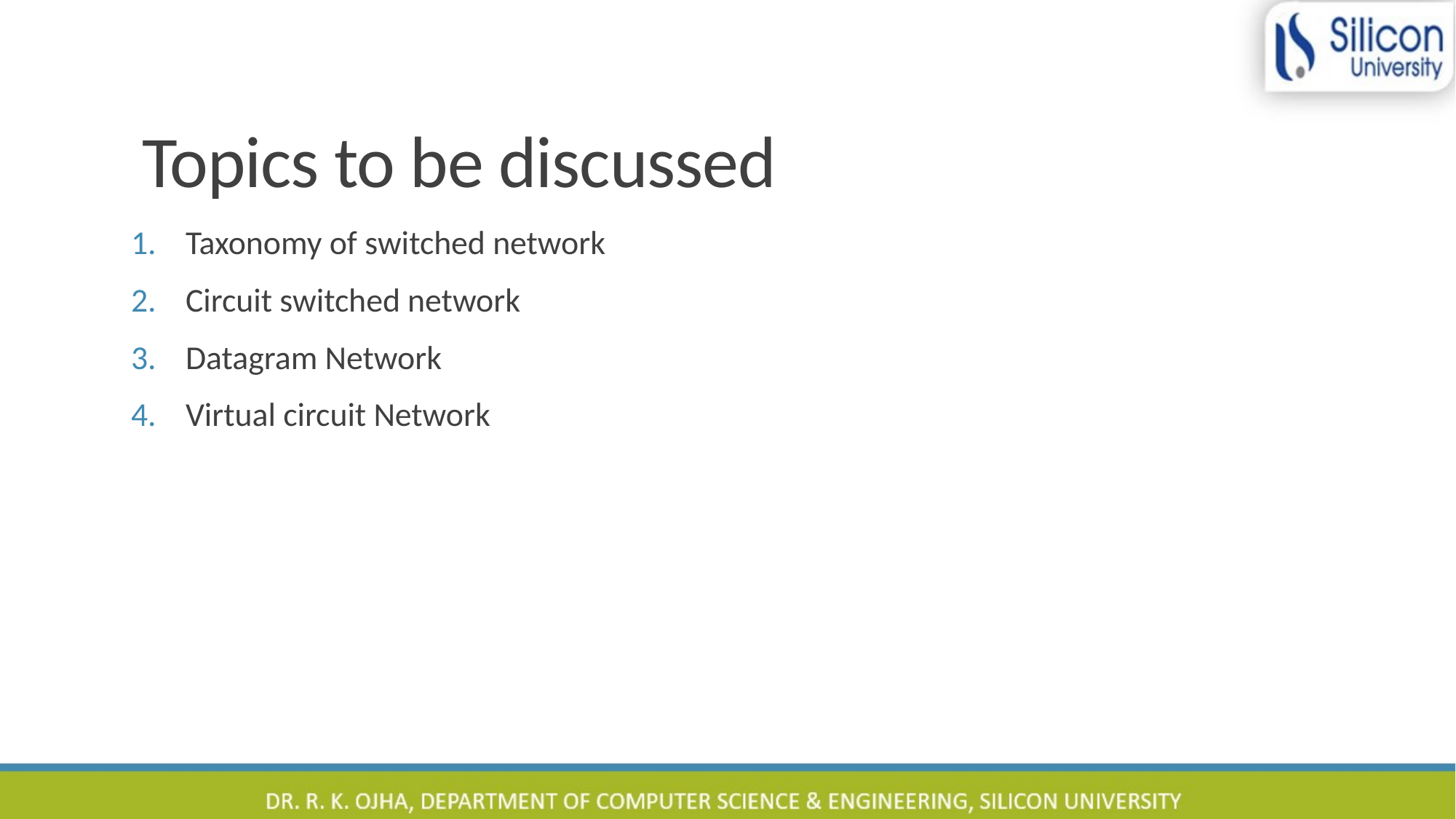

# Topics to be discussed
Taxonomy of switched network
Circuit switched network
Datagram Network
Virtual circuit Network
2